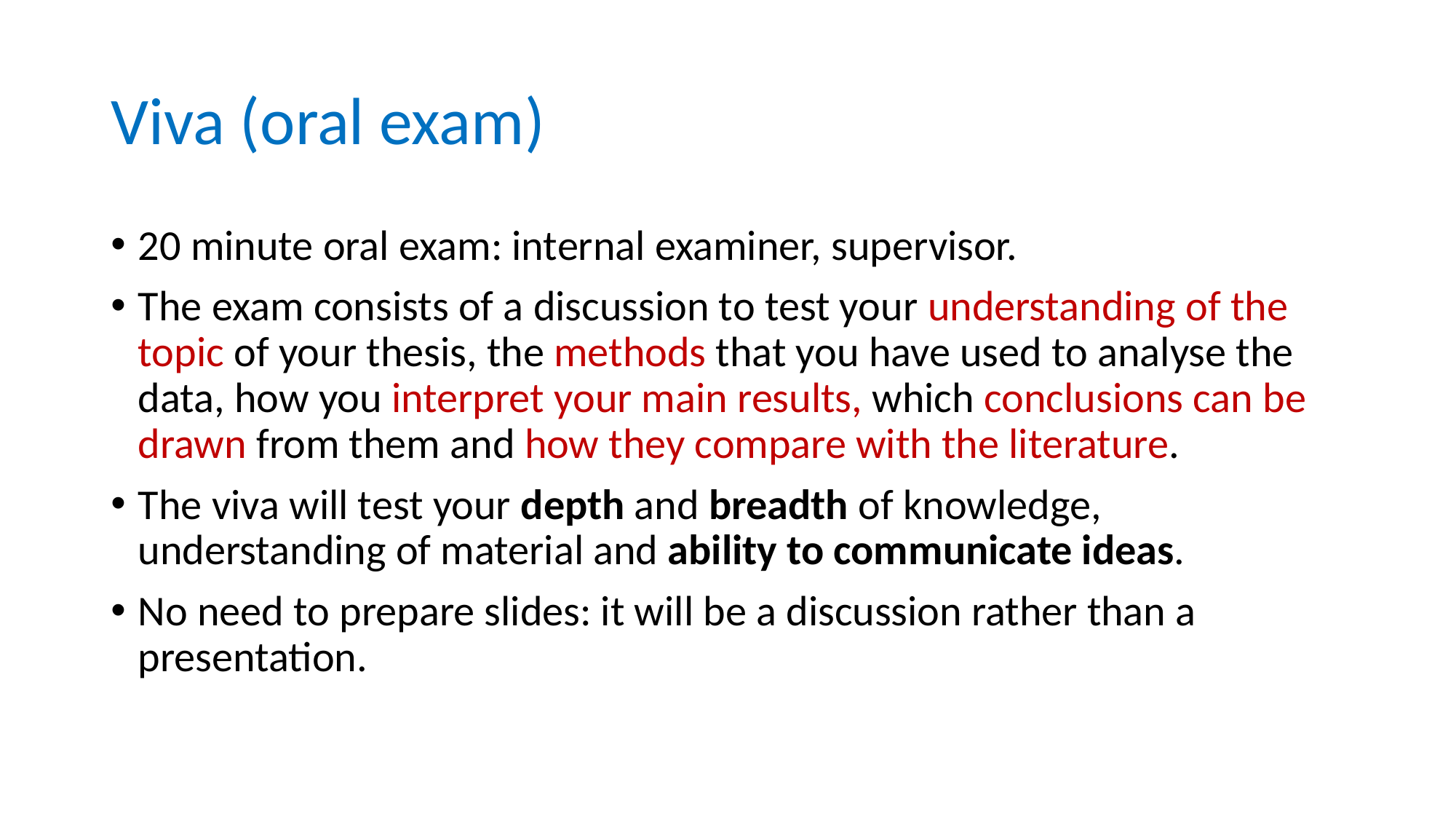

# Viva (oral exam)
20 minute oral exam: internal examiner, supervisor.
The exam consists of a discussion to test your understanding of the topic of your thesis, the methods that you have used to analyse the data, how you interpret your main results, which conclusions can be drawn from them and how they compare with the literature.
The viva will test your depth and breadth of knowledge, understanding of material and ability to communicate ideas.
No need to prepare slides: it will be a discussion rather than a presentation.